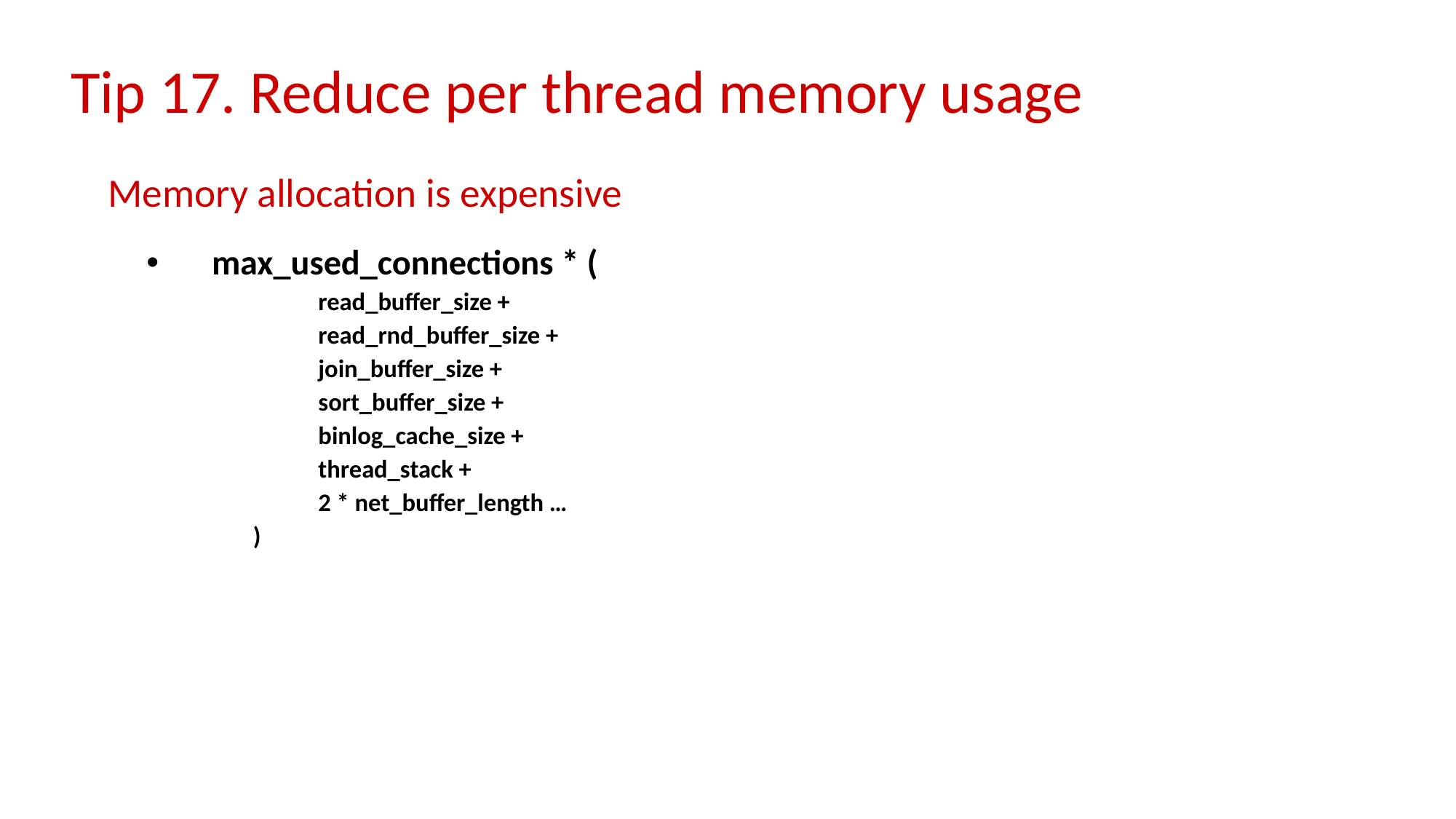

# Tip 17. Reduce per thread memory usage
Memory allocation is expensive
max_used_connections * (
	read_buffer_size +
	read_rnd_buffer_size +
	join_buffer_size +
	sort_buffer_size +
	binlog_cache_size +
	thread_stack +
	2 * net_buffer_length …
)